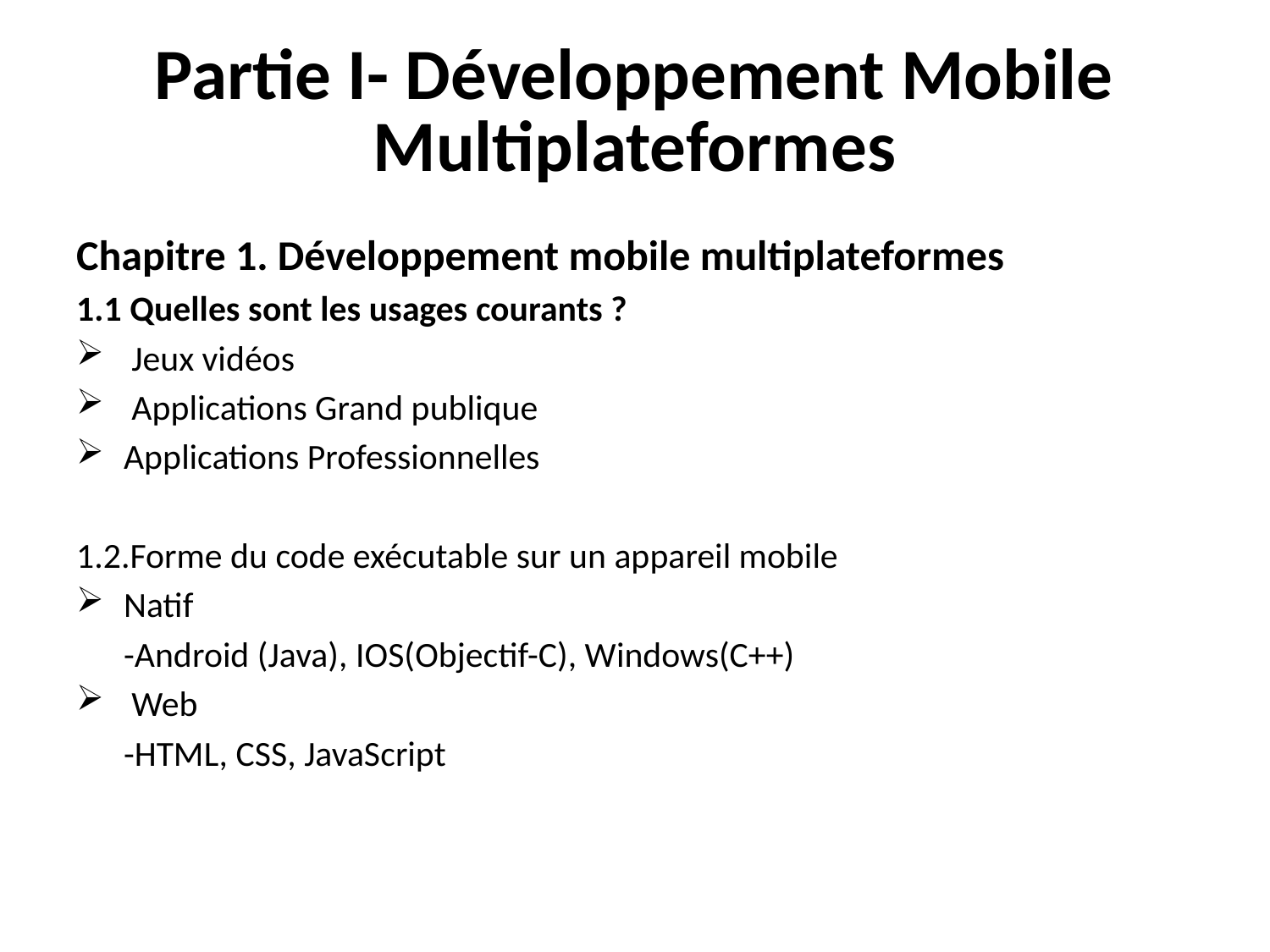

Partie I- Développement Mobile Multiplateformes
Chapitre 1. Développement mobile multiplateformes
1.1 Quelles sont les usages courants ?
 Jeux vidéos
 Applications Grand publique
Applications Professionnelles

1.2.Forme du code exécutable sur un appareil mobile
Natif
	-Android (Java), IOS(Objectif-C), Windows(C++)
 Web
	-HTML, CSS, JavaScript